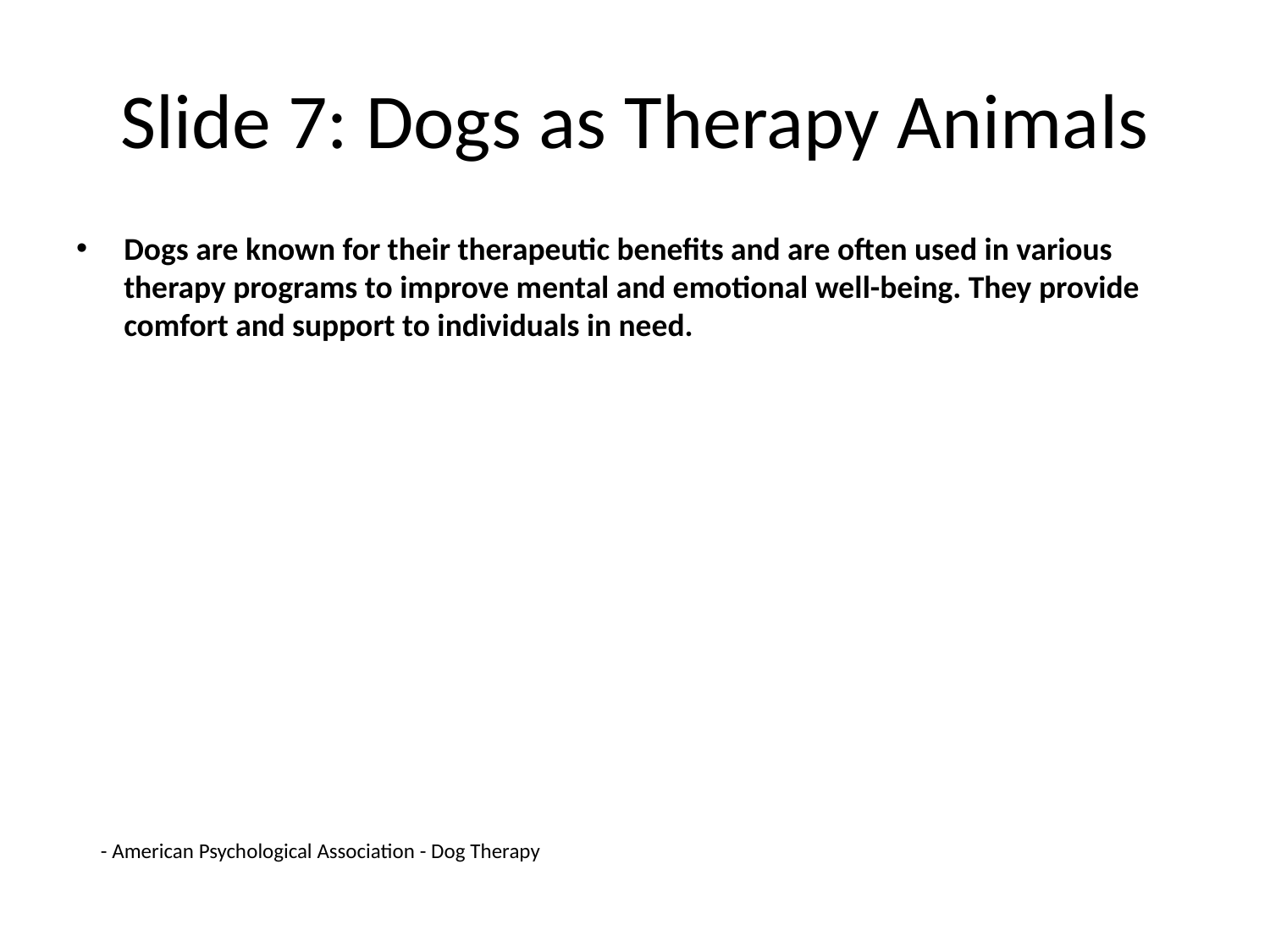

# Slide 7: Dogs as Therapy Animals
Dogs are known for their therapeutic benefits and are often used in various therapy programs to improve mental and emotional well-being. They provide comfort and support to individuals in need.

- American Psychological Association - Dog Therapy